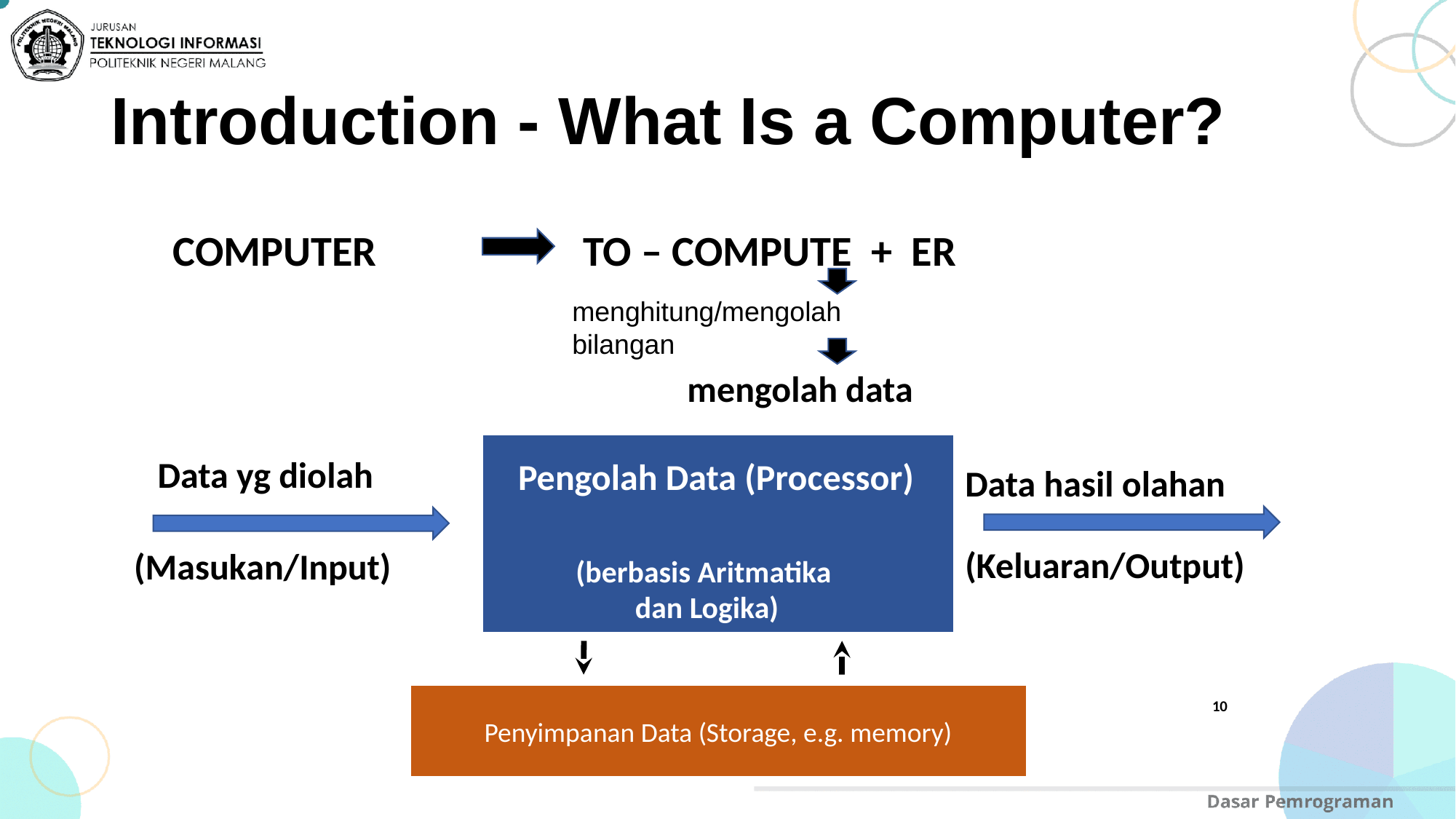

# Introduction - What Is a Computer?
COMPUTER
TO – COMPUTE  +  ER

menghitung/mengolah bilangan

mengolah data

Data yg diolah
Pengolah Data (Processor)
Data hasil olahan

(Keluaran/Output)
(Masukan/Input)
(berbasis Aritmatika
dan Logika)
10
Penyimpanan Data (Storage, e.g. memory)